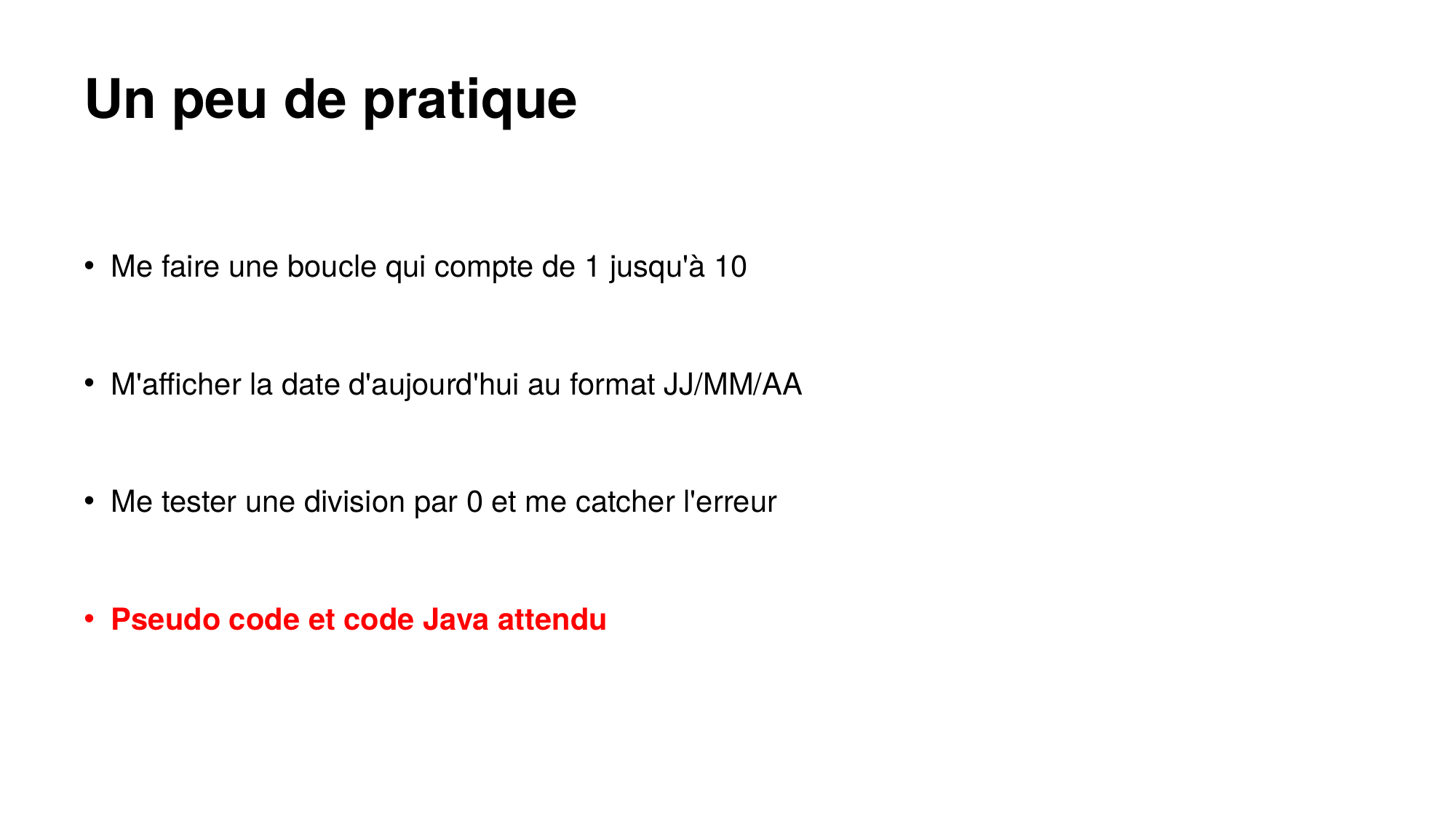

# Un peu de pratique

Me faire une boucle qui compte de 1 jusqu'à 10

M'afficher la date d'aujourd'hui au format JJ/MM/AA

Me tester une division par 0 et me catcher l'erreur

Pseudo code et code Java attendu